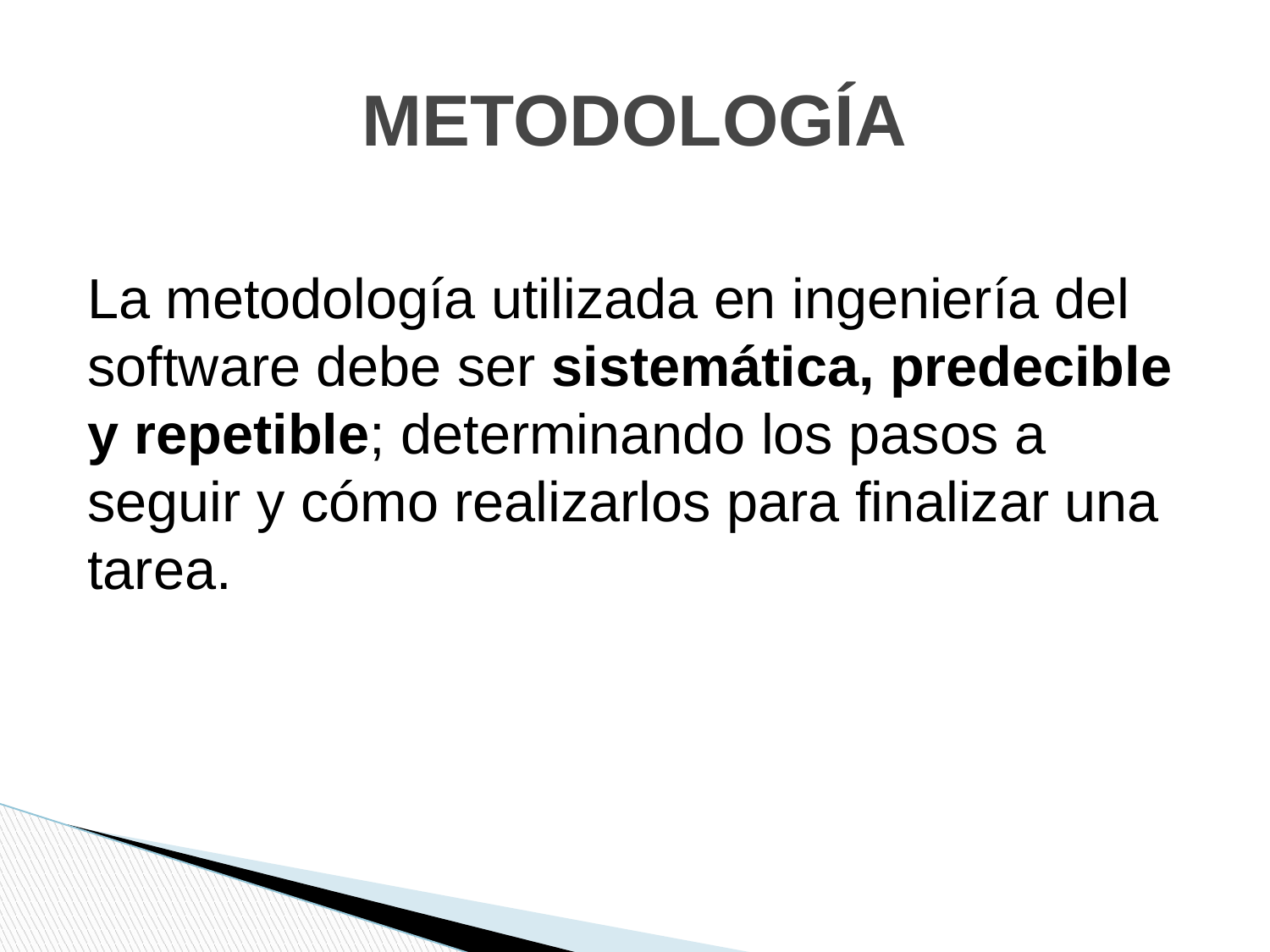

# METODOLOGÍA
La metodología utilizada en ingeniería del software debe ser sistemática, predecible y repetible; determinando los pasos a seguir y cómo realizarlos para finalizar una tarea.